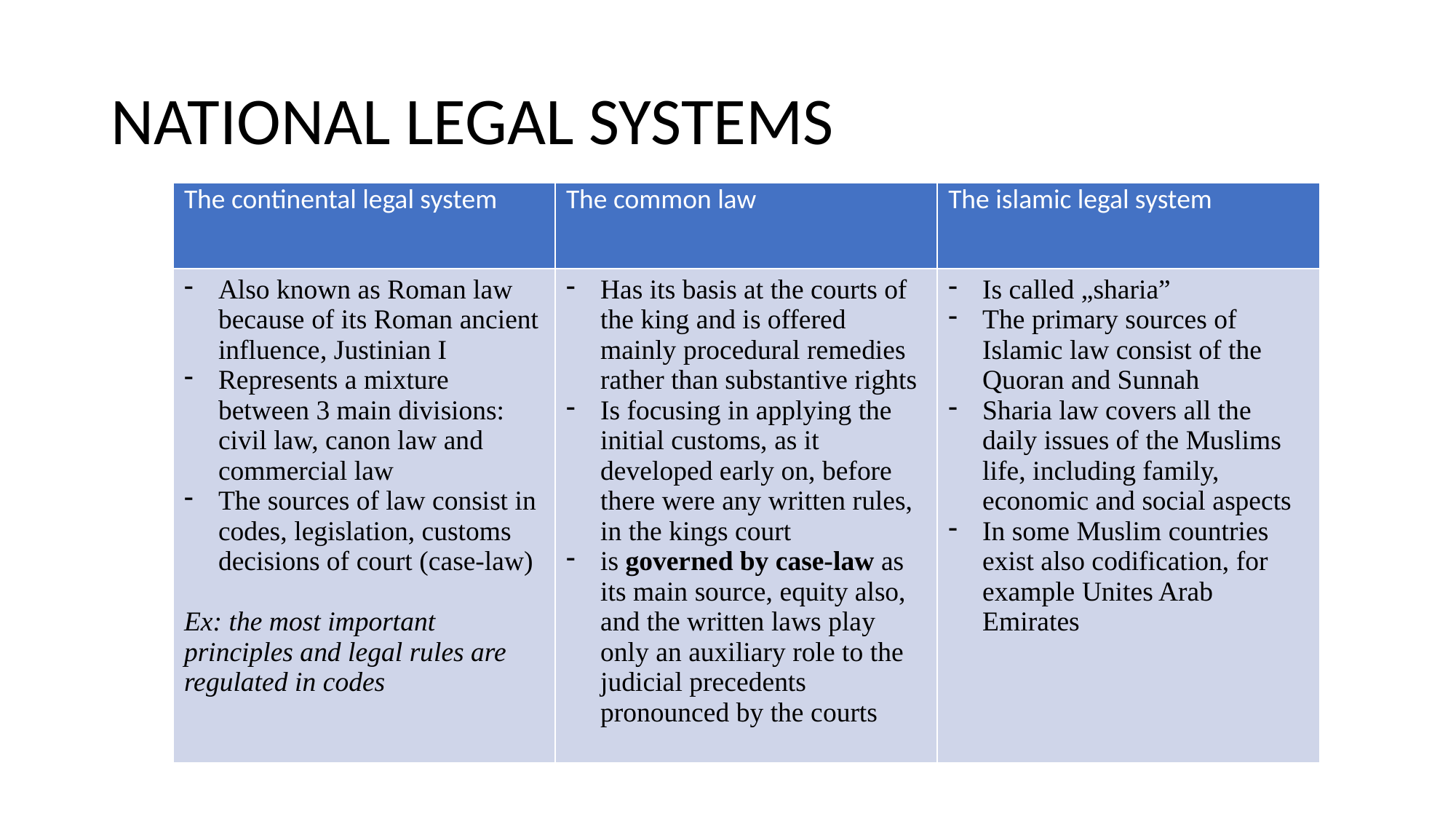

# NATIONAL LEGAL SYSTEMS
| The continental legal system | The common law | The islamic legal system |
| --- | --- | --- |
| Also known as Roman law because of its Roman ancient influence, Justinian I Represents a mixture between 3 main divisions: civil law, canon law and commercial law The sources of law consist in codes, legislation, customs decisions of court (case-law) Ex: the most important principles and legal rules are regulated in codes | Has its basis at the courts of the king and is offered mainly procedural remedies rather than substantive rights Is focusing in applying the initial customs, as it developed early on, before there were any written rules, in the kings court is governed by case-law as its main source, equity also, and the written laws play only an auxiliary role to the judicial precedents pronounced by the courts | Is called „sharia” The primary sources of Islamic law consist of the Quoran and Sunnah Sharia law covers all the daily issues of the Muslims life, including family, economic and social aspects In some Muslim countries exist also codification, for example Unites Arab Emirates |